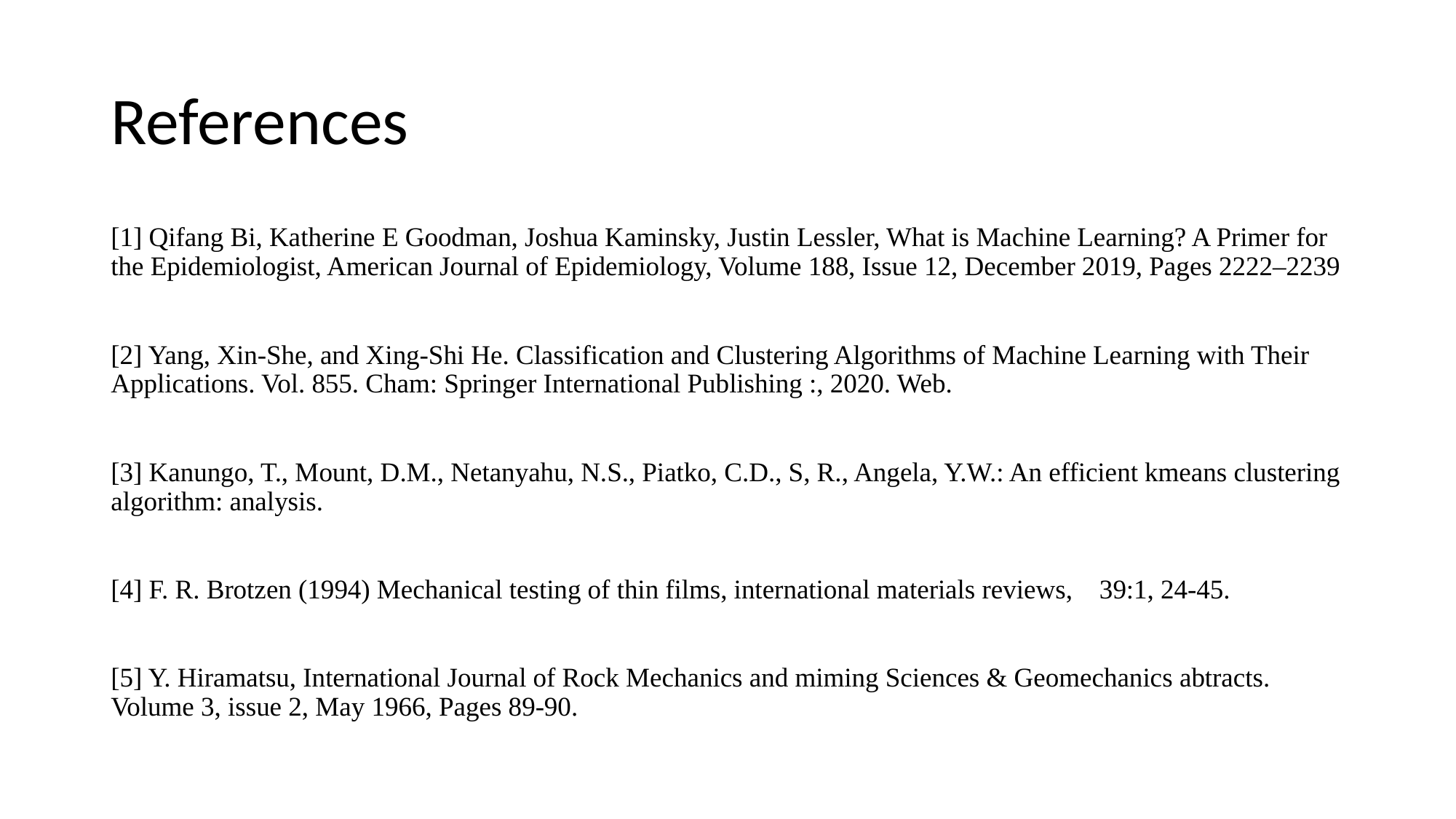

# References
[1] Qifang Bi, Katherine E Goodman, Joshua Kaminsky, Justin Lessler, What is Machine Learning? A Primer for the Epidemiologist, American Journal of Epidemiology, Volume 188, Issue 12, December 2019, Pages 2222–2239

[2] Yang, Xin-She, and Xing-Shi He. Classification and Clustering Algorithms of Machine Learning with Their Applications. Vol. 855. Cham: Springer International Publishing :, 2020. Web.

[3] Kanungo, T., Mount, D.M., Netanyahu, N.S., Piatko, C.D., S, R., Angela, Y.W.: An efficient kmeans clustering algorithm: analysis.

[4] F. R. Brotzen (1994) Mechanical testing of thin films, international materials reviews,    39:1, 24-45.

[5] Y. Hiramatsu, International Journal of Rock Mechanics and miming Sciences & Geomechanics abtracts. Volume 3, issue 2, May 1966, Pages 89-90.